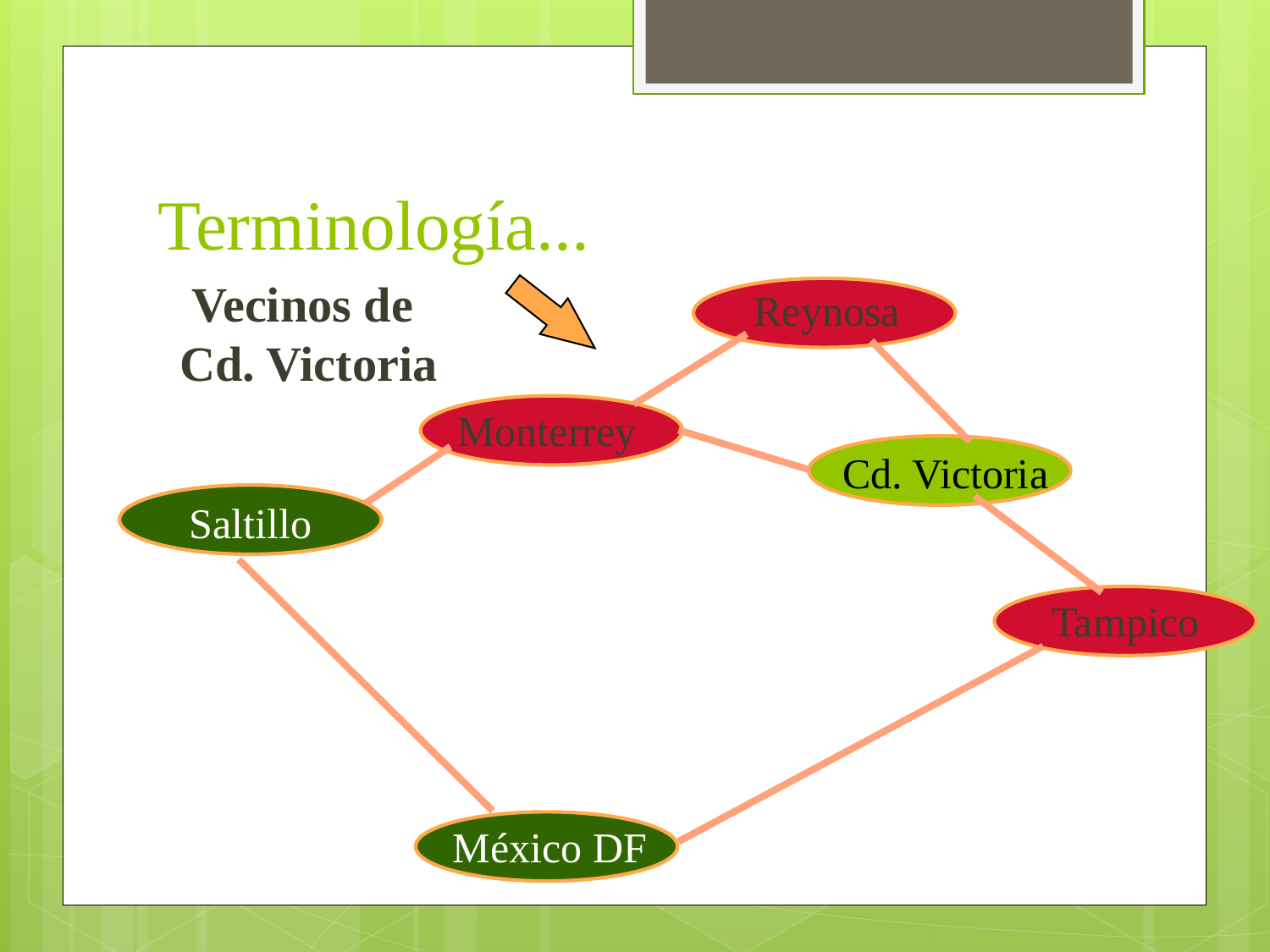

# Terminología...
Vecinos de
Cd. Victoria
Reynosa

Monterrey

Cd. Victoria

Saltillo

Tampico

México DF